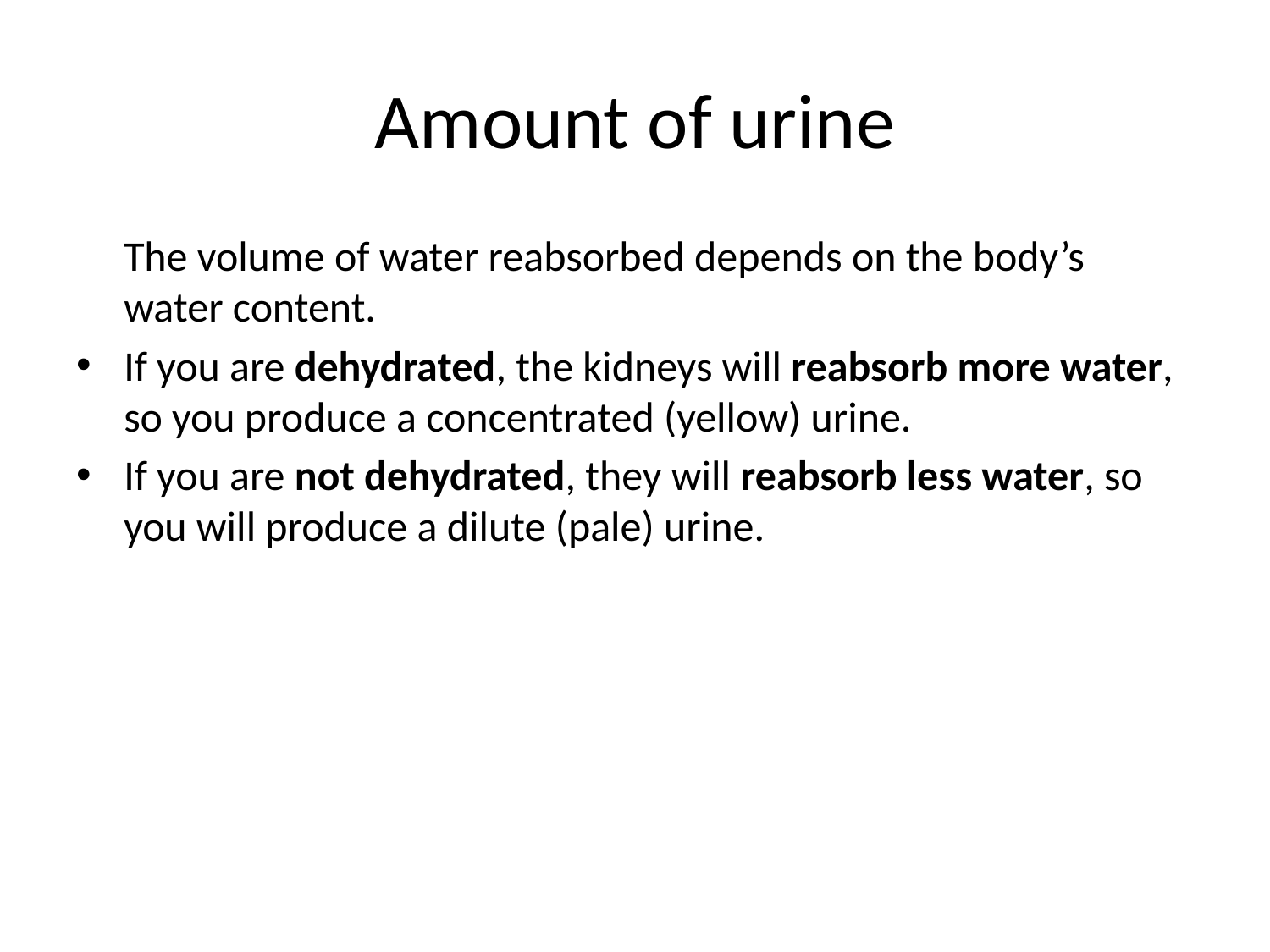

# Amount of urine
	The volume of water reabsorbed depends on the body’s water content.
If you are dehydrated, the kidneys will reabsorb more water, so you produce a concentrated (yellow) urine.
If you are not dehydrated, they will reabsorb less water, so you will produce a dilute (pale) urine.